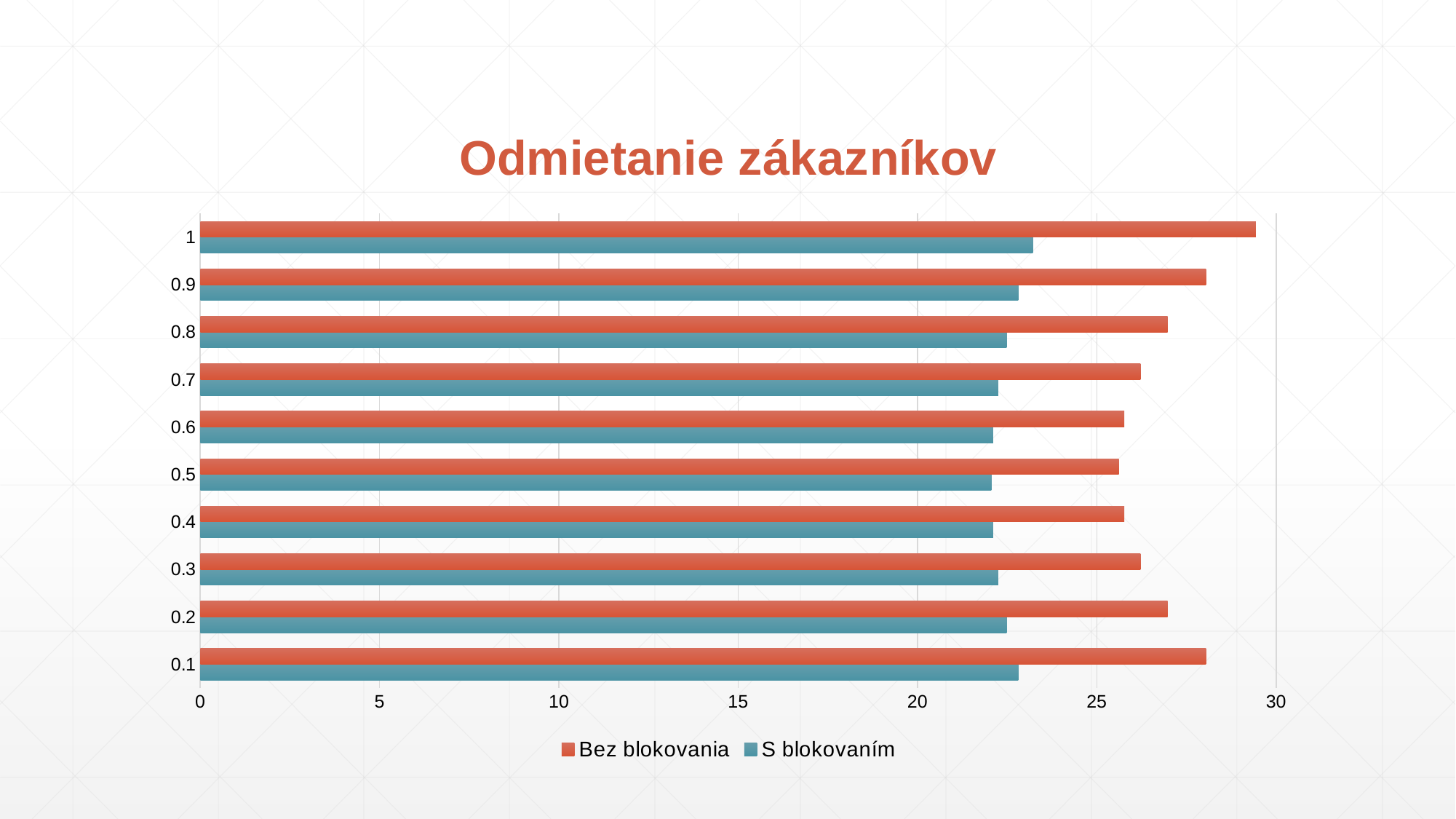

### Chart: Odmietanie zákazníkov

| Category |  |  |
|---|---|---|
| 0.1 | 22.807027728524474 | 28.039896404153065 |
| 0.2 | 22.484177542579904 | 26.970710692262223 |
| 0.3 | 22.249288998590828 | 26.21482937728678 |
| 0.4 | 22.10660343827662 | 25.764389731588032 |
| 0.5 | 22.058745420410833 | 25.614754098360663 |
| 0.6 | 22.106603438276615 | 25.764389731588032 |
| 0.7 | 22.249288998590824 | 26.214829377286783 |
| 0.8 | 22.484177542579904 | 26.970710692262223 |
| 0.9 | 22.807027728524474 | 28.039896404153065 |
| 1 | 23.2121691031213 | 29.433681073025333 |